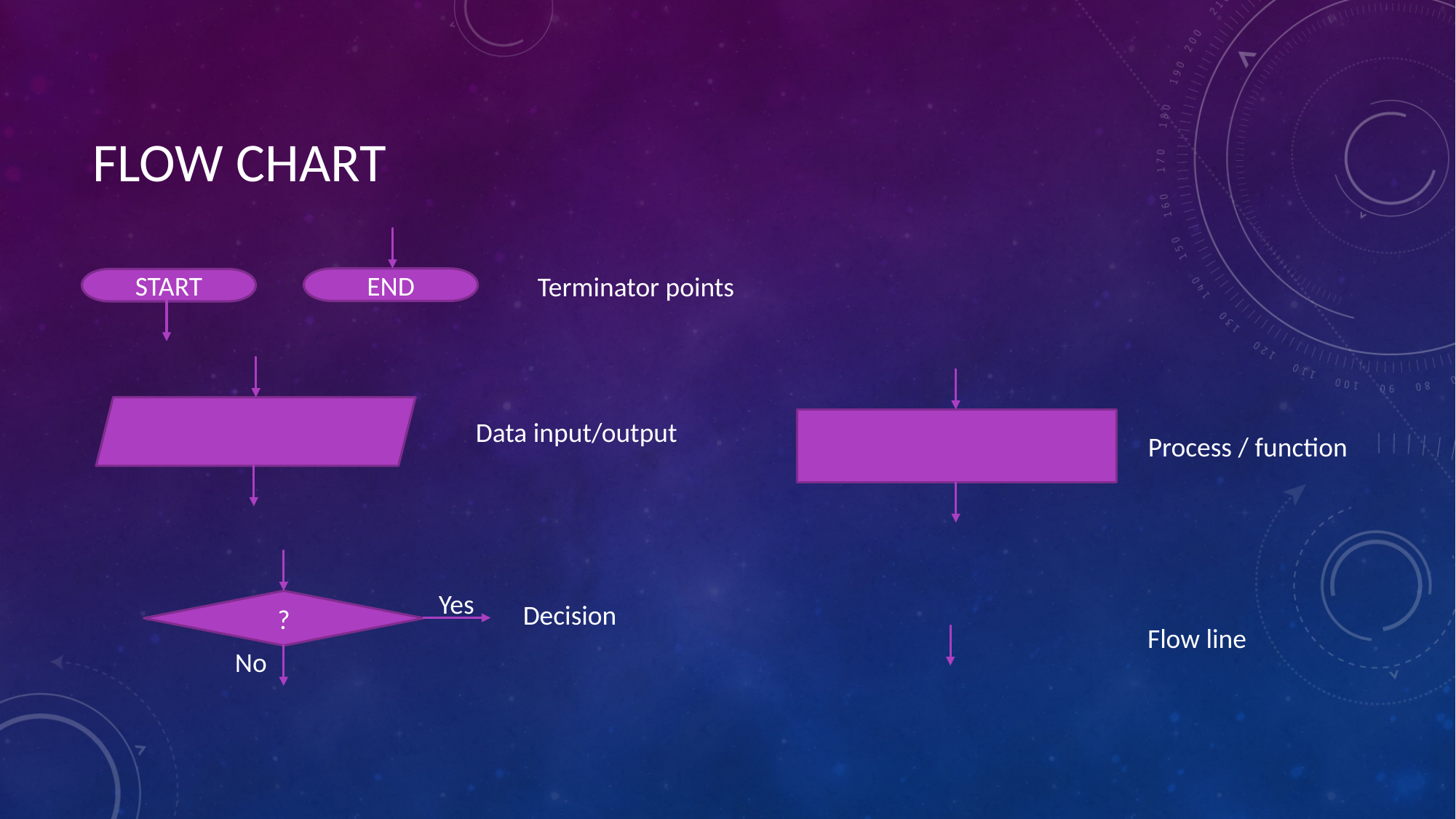

# Flow chart
Terminator points
END
START

Data input/output

Process / function
Yes
?
Decision
Flow line
No